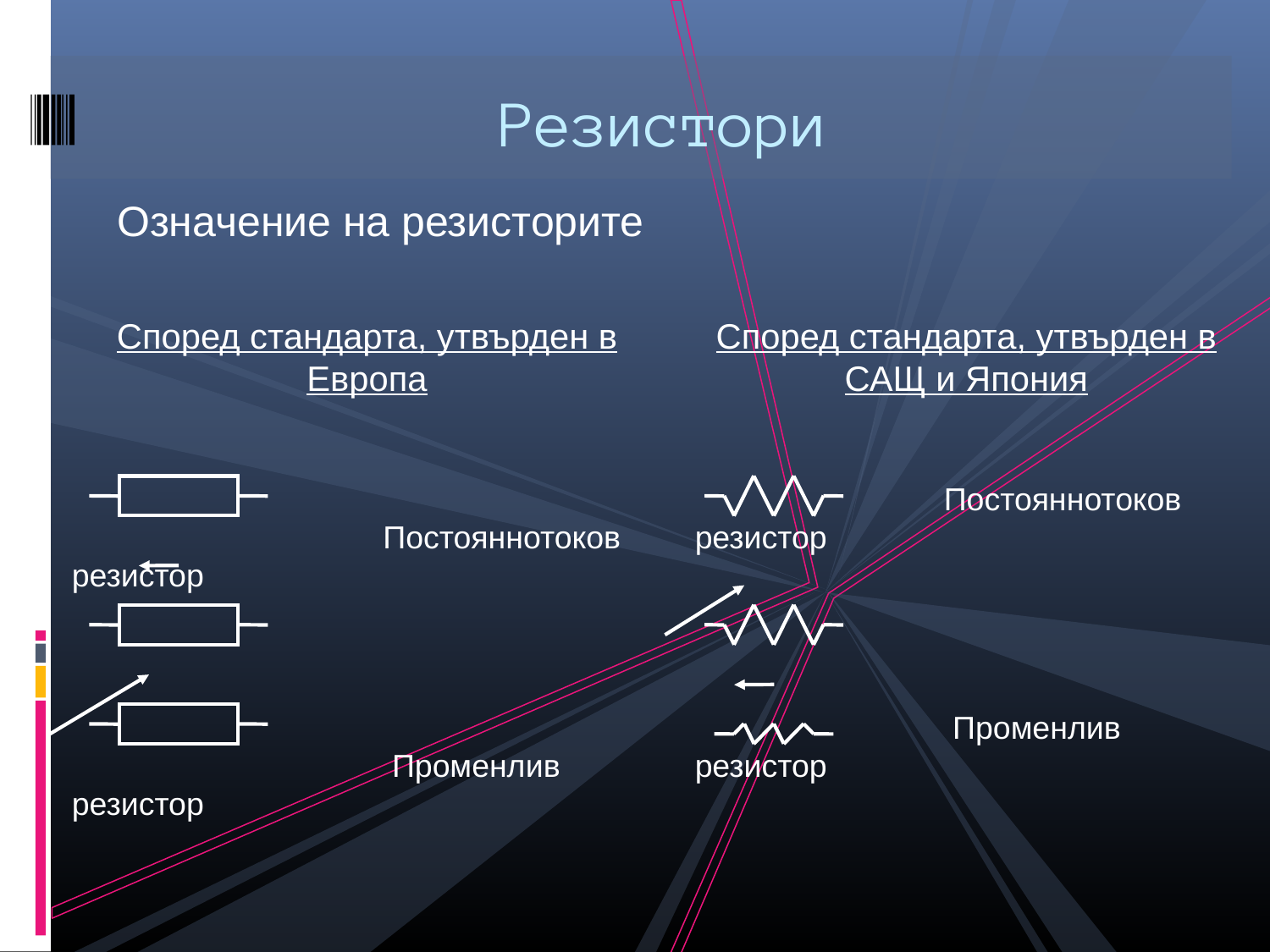

Резистори
Означение на резисторите
Според стандарта, утвърден в Европа

                                   Постояннотоков резистор

                                    Променлив резистор
Според стандарта, утвърден в САЩ и Япония

                            Постояннотоков резистор

                             Променлив резистор